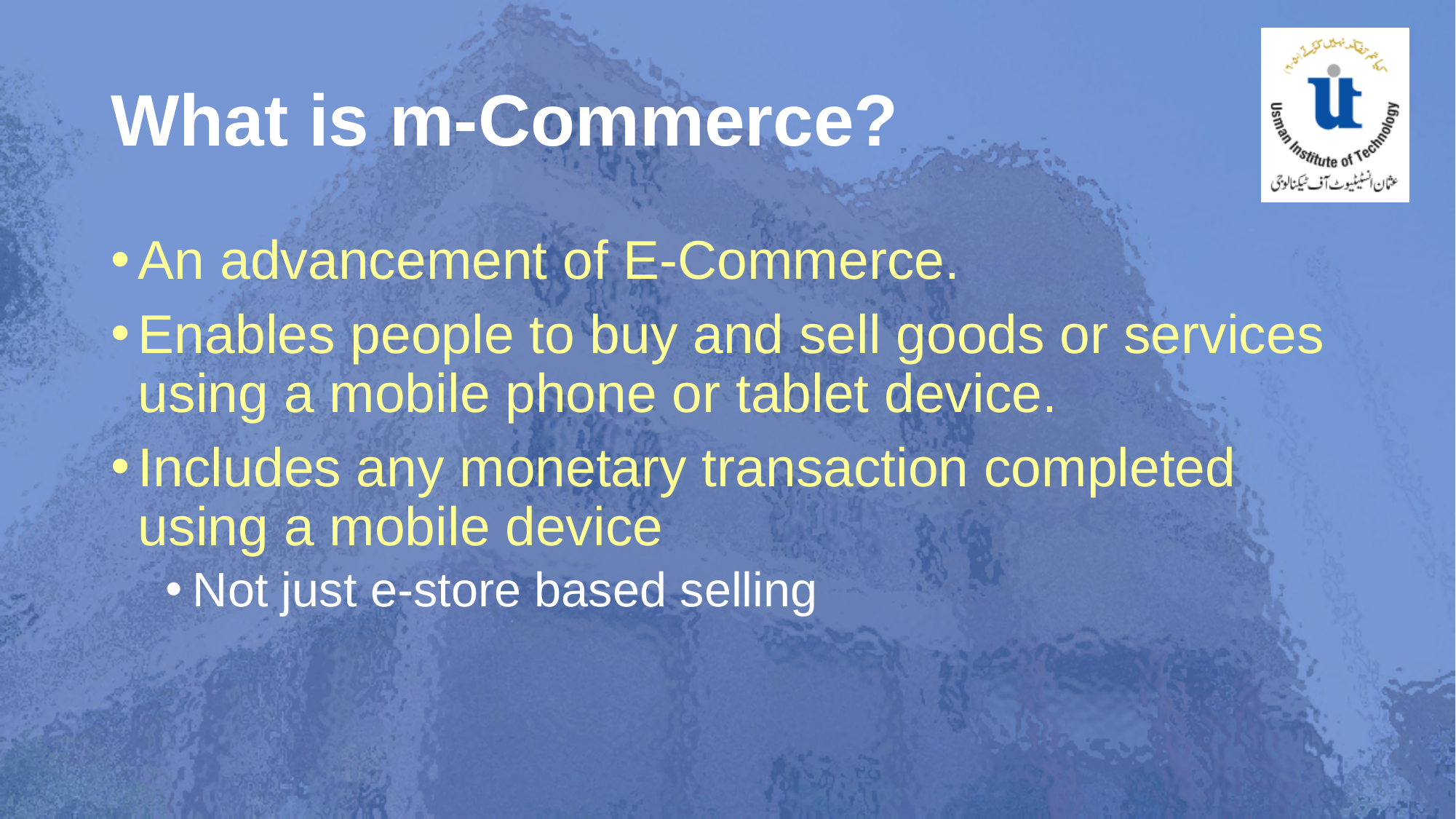

# What is m-Commerce?
An advancement of E-Commerce.
Enables people to buy and sell goods or services using a mobile phone or tablet device.
Includes any monetary transaction completed using a mobile device
Not just e-store based selling